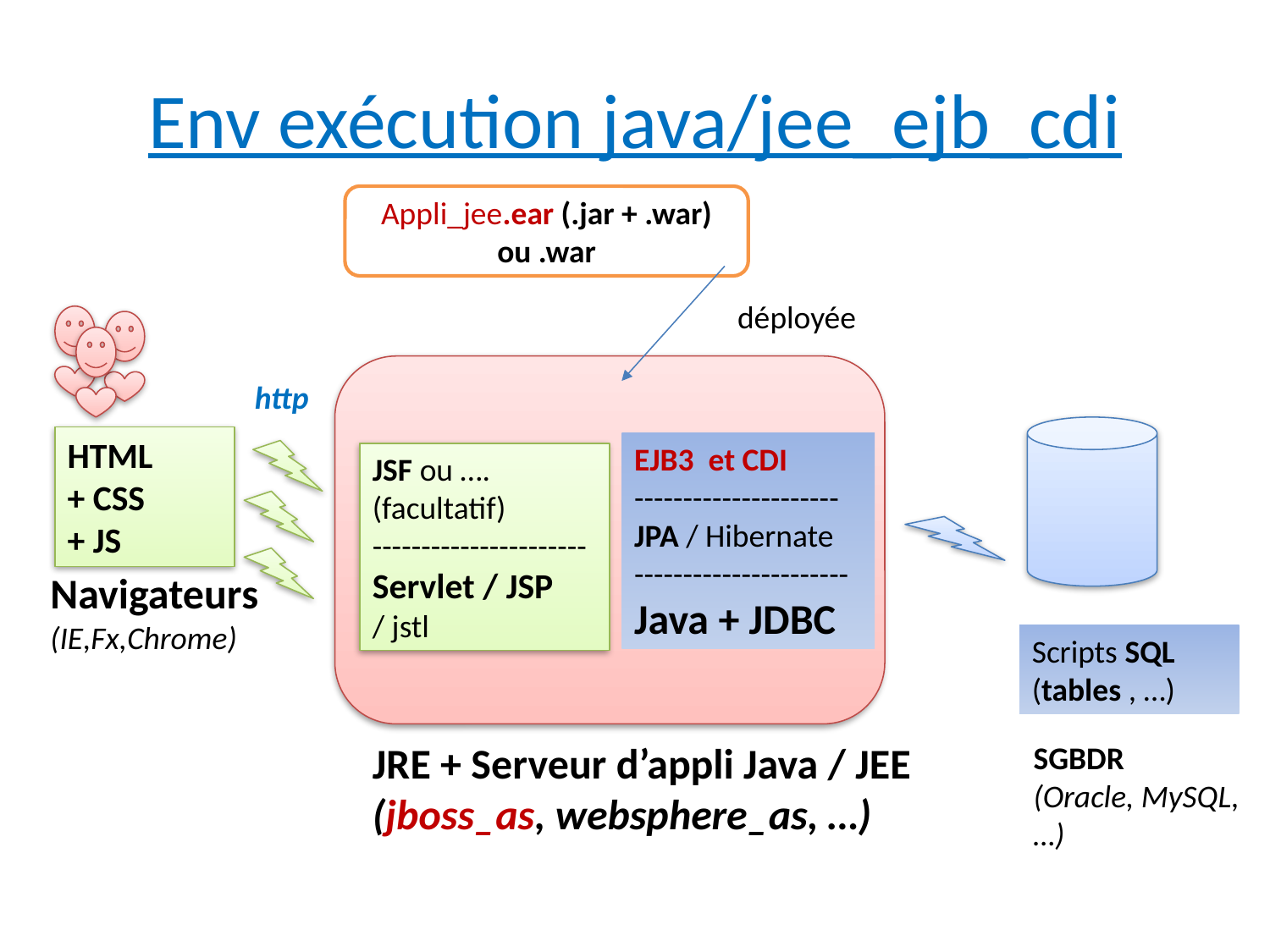

Env exécution java/jee_ejb_cdi
Appli_jee.ear (.jar + .war) ou .war

déployée

http

HTML
+ CSS
+ JS
EJB3  et CDI
---------------------
JPA / Hibernate
----------------------
Java + JDBC

JSF ou …. (facultatif)
----------------------
Servlet / JSP
/ jstl

Navigateurs
(IE,Fx,Chrome)
Scripts SQL
(tables , …)
JRE + Serveur d’appli Java / JEE
(jboss_as, websphere_as, …)
SGBDR
(Oracle, MySQL,
…)